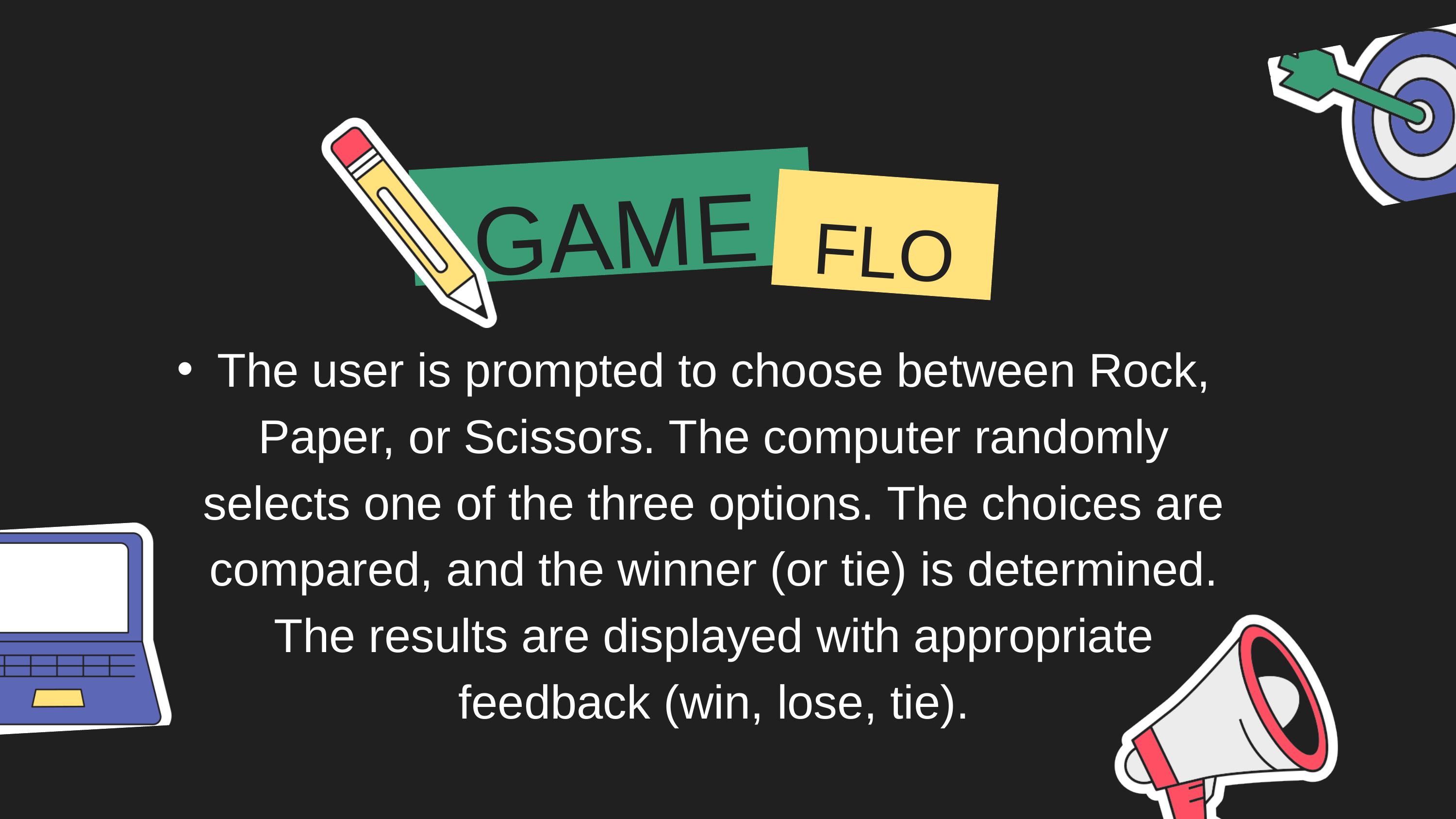

GAME

FLOW
The user is prompted to choose between Rock, Paper, or Scissors. The computer randomly selects one of the three options. The choices are compared, and the winner (or tie) is determined. The results are displayed with appropriate feedback (win, lose, tie).
B
A
L
T
E